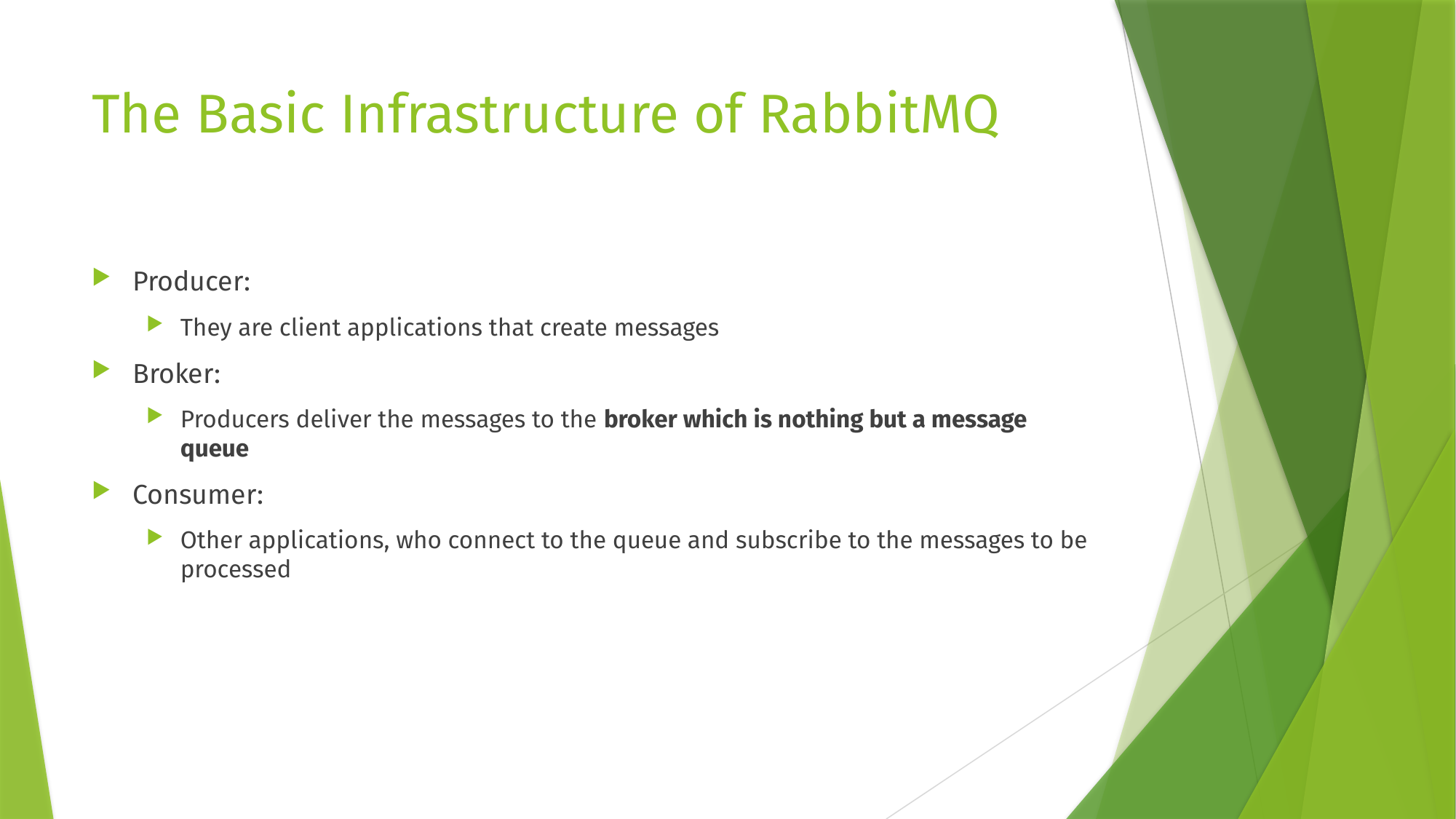

# The Basic Infrastructure of RabbitMQ
Producer:
They are client applications that create messages
Broker:
Producers deliver the messages to the broker which is nothing but a message queue
Consumer:
Other applications, who connect to the queue and subscribe to the messages to be processed